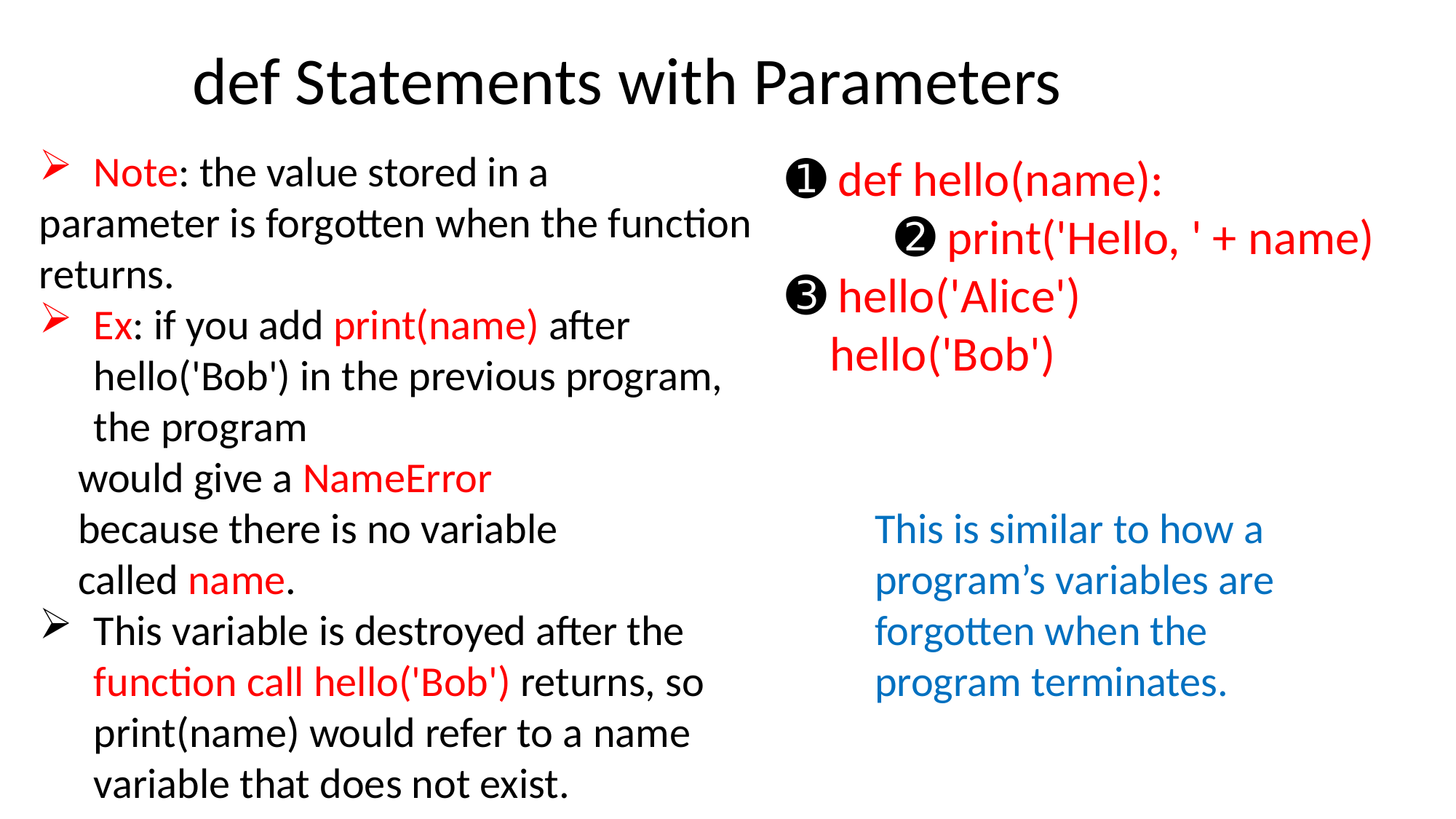

# def Statements with Parameters
Note: the value stored in a
parameter is forgotten when the function returns.
Ex: if you add print(name) after hello('Bob') in the previous program, the program
    would give a NameError
    because there is no variable
    called name.
This variable is destroyed after the function call hello('Bob') returns, so print(name) would refer to a name variable that does not exist.
➊ def hello(name):
	➋ print('Hello, ' + name)
➌ hello('Alice')
    hello('Bob')
This is similar to how a program’s variables are forgotten when the
program terminates.